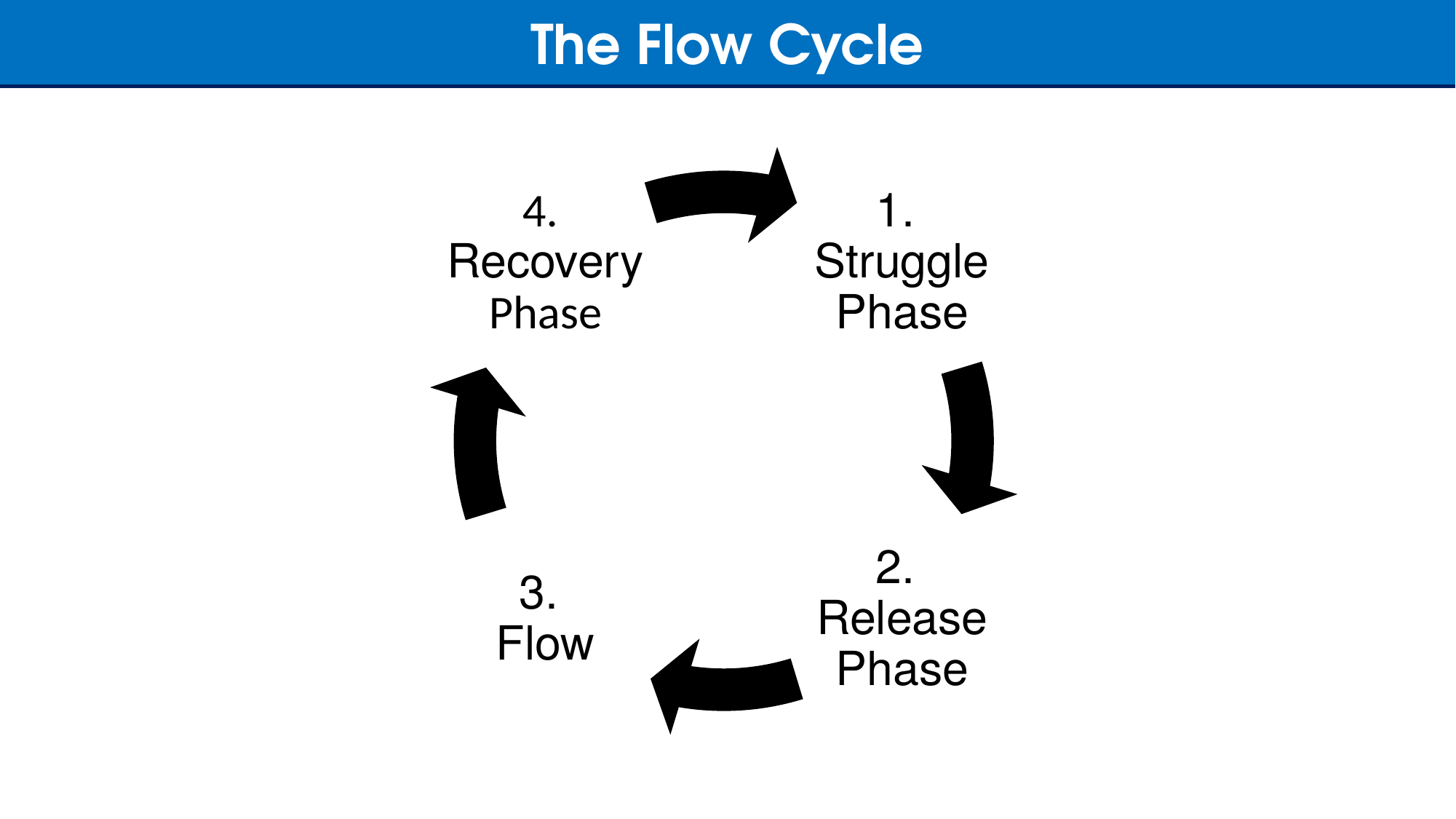

The Flow Cycle
1.
Struggle Phase
2.
Release Phase
3.
Flow
4.
Recovery Phase
24